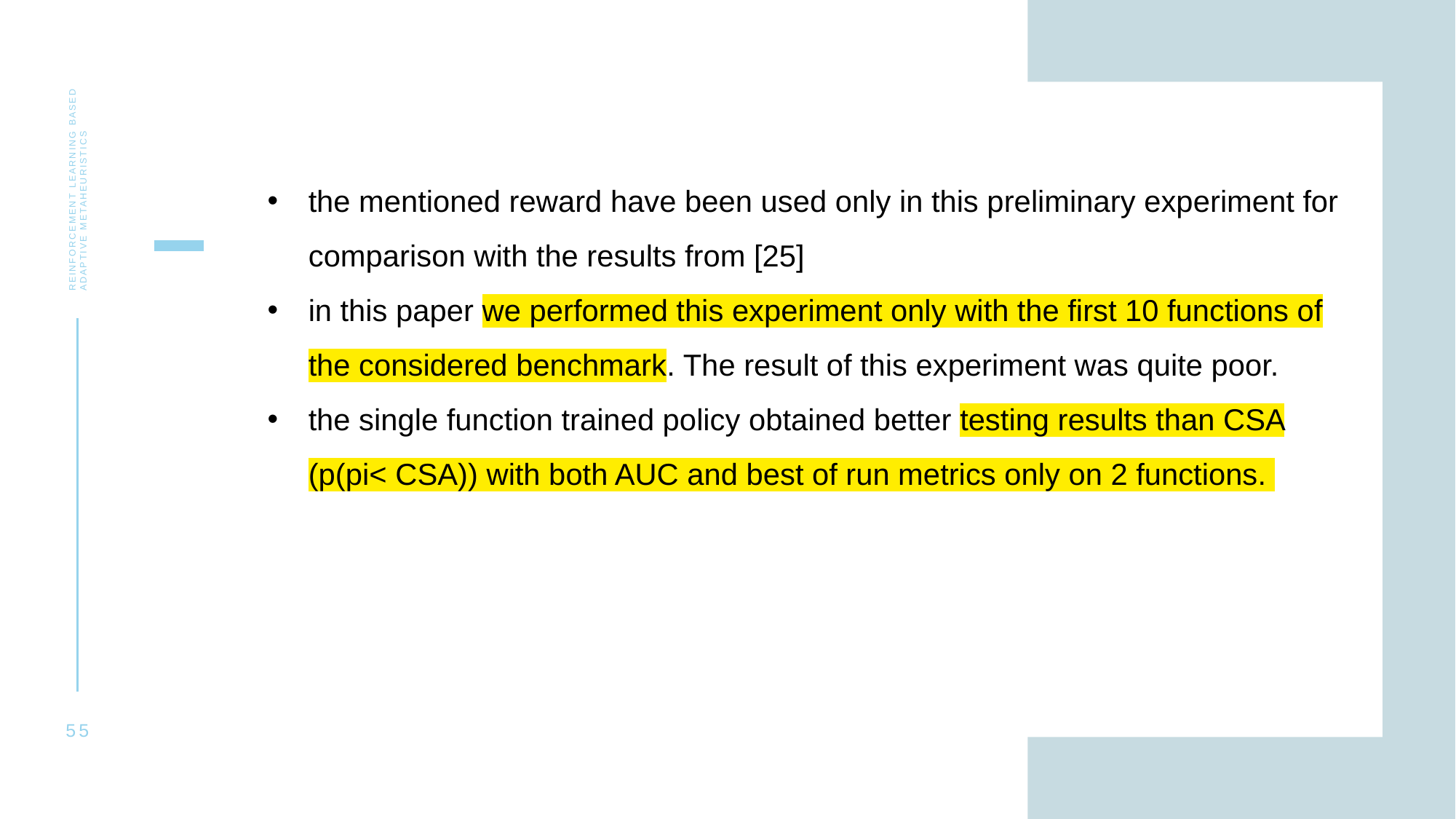

the mentioned reward have been used only in this preliminary experiment for comparison with the results from [25]
in this paper we performed this experiment only with the first 10 functions of the considered benchmark. The result of this experiment was quite poor.
the single function trained policy obtained better testing results than CSA (p(pi< CSA)) with both AUC and best of run metrics only on 2 functions.

Reinforcement learning based adaptive metaheuristics
55